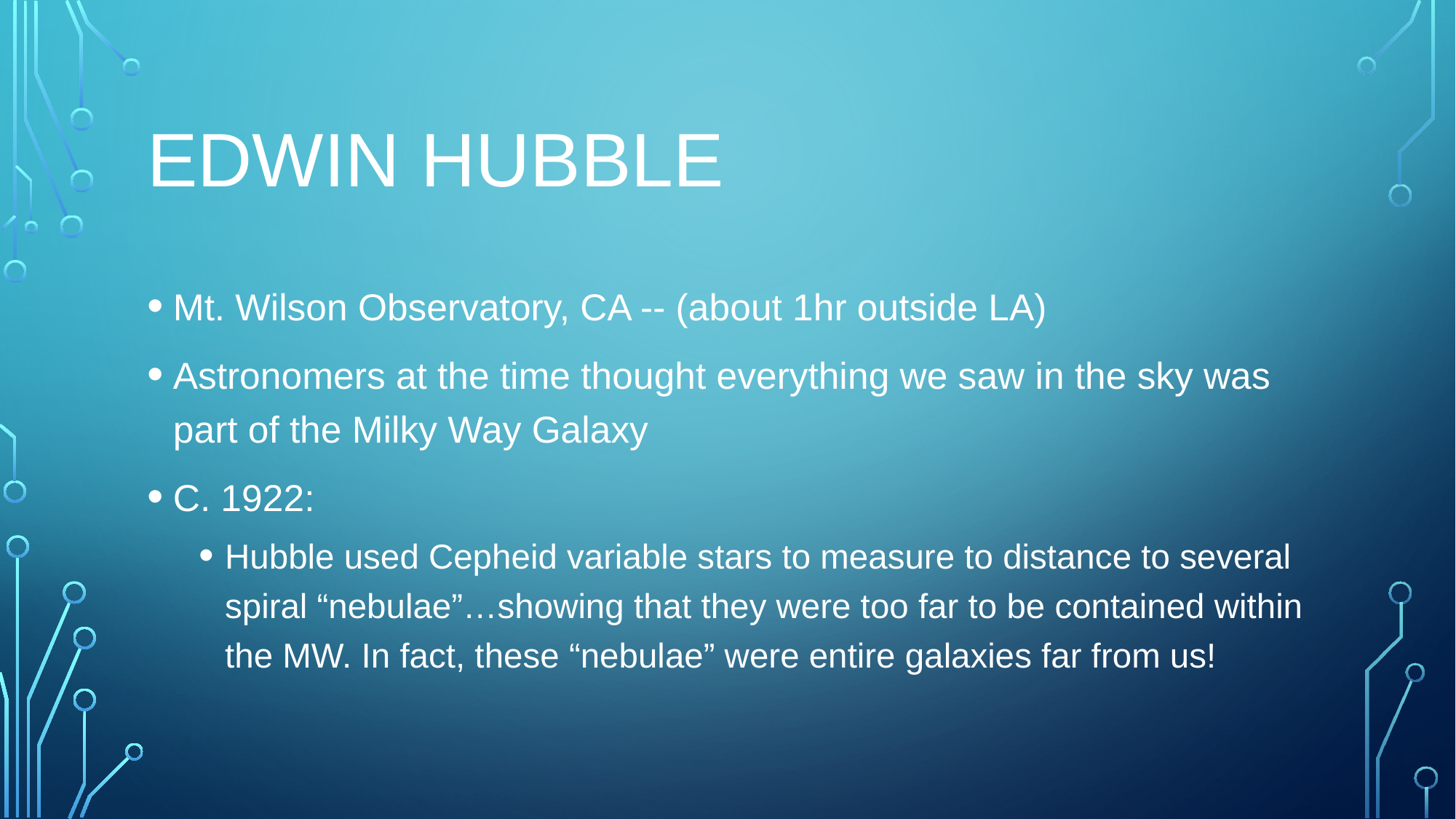

# Edwin Hubble
Mt. Wilson Observatory, CA -- (about 1hr outside LA)
Astronomers at the time thought everything we saw in the sky was part of the Milky Way Galaxy
C. 1922:
Hubble used Cepheid variable stars to measure to distance to several spiral “nebulae”…showing that they were too far to be contained within the MW. In fact, these “nebulae” were entire galaxies far from us!